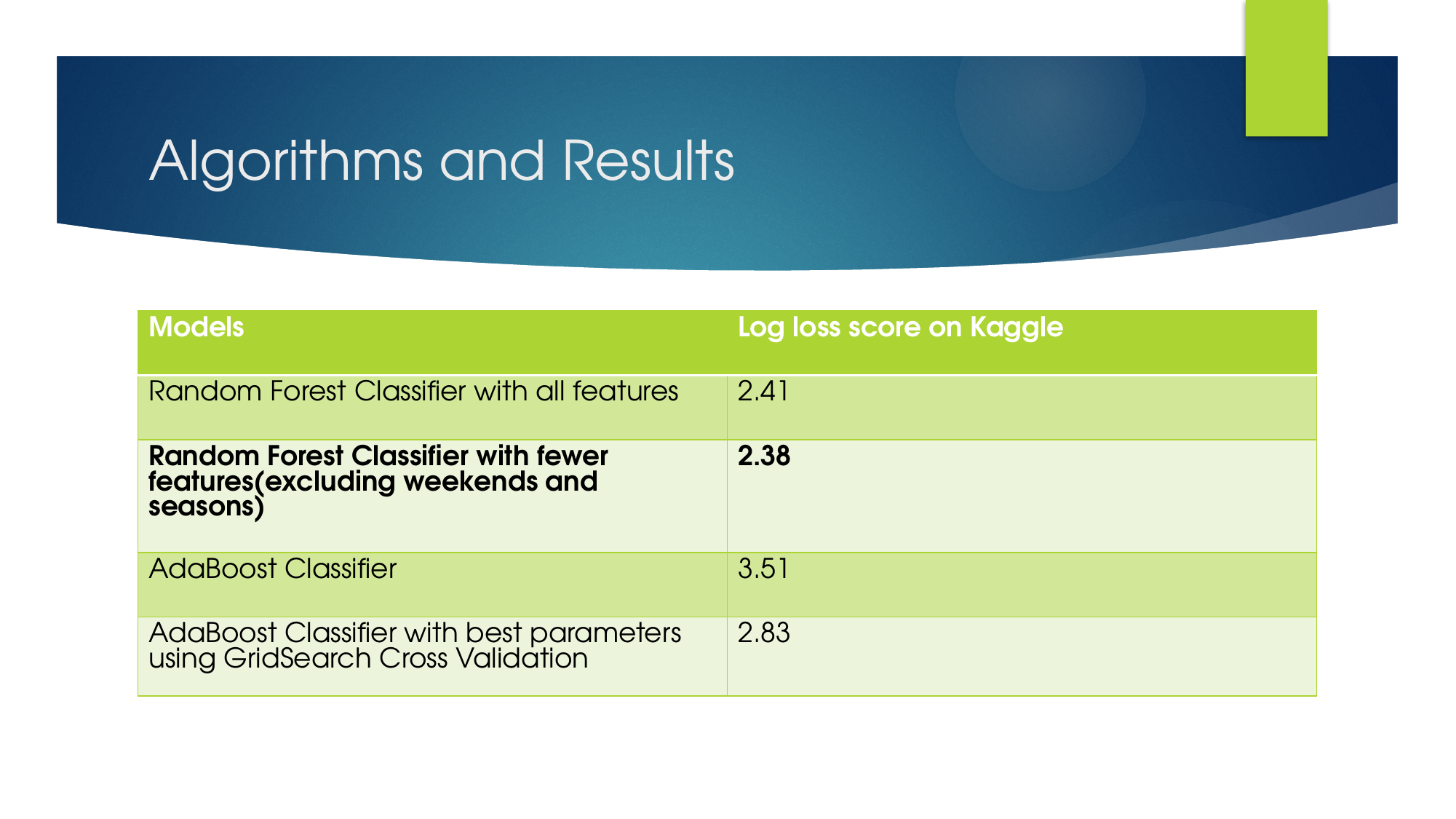

# Algorithms and Results
| Models | Log loss score on Kaggle |
| --- | --- |
| Random Forest Classifier with all features | 2.41 |
| Random Forest Classifier with fewer features(excluding weekends and seasons) | 2.38 |
| AdaBoost Classifier | 3.51 |
| AdaBoost Classifier with best parameters using GridSearch Cross Validation | 2.83 |